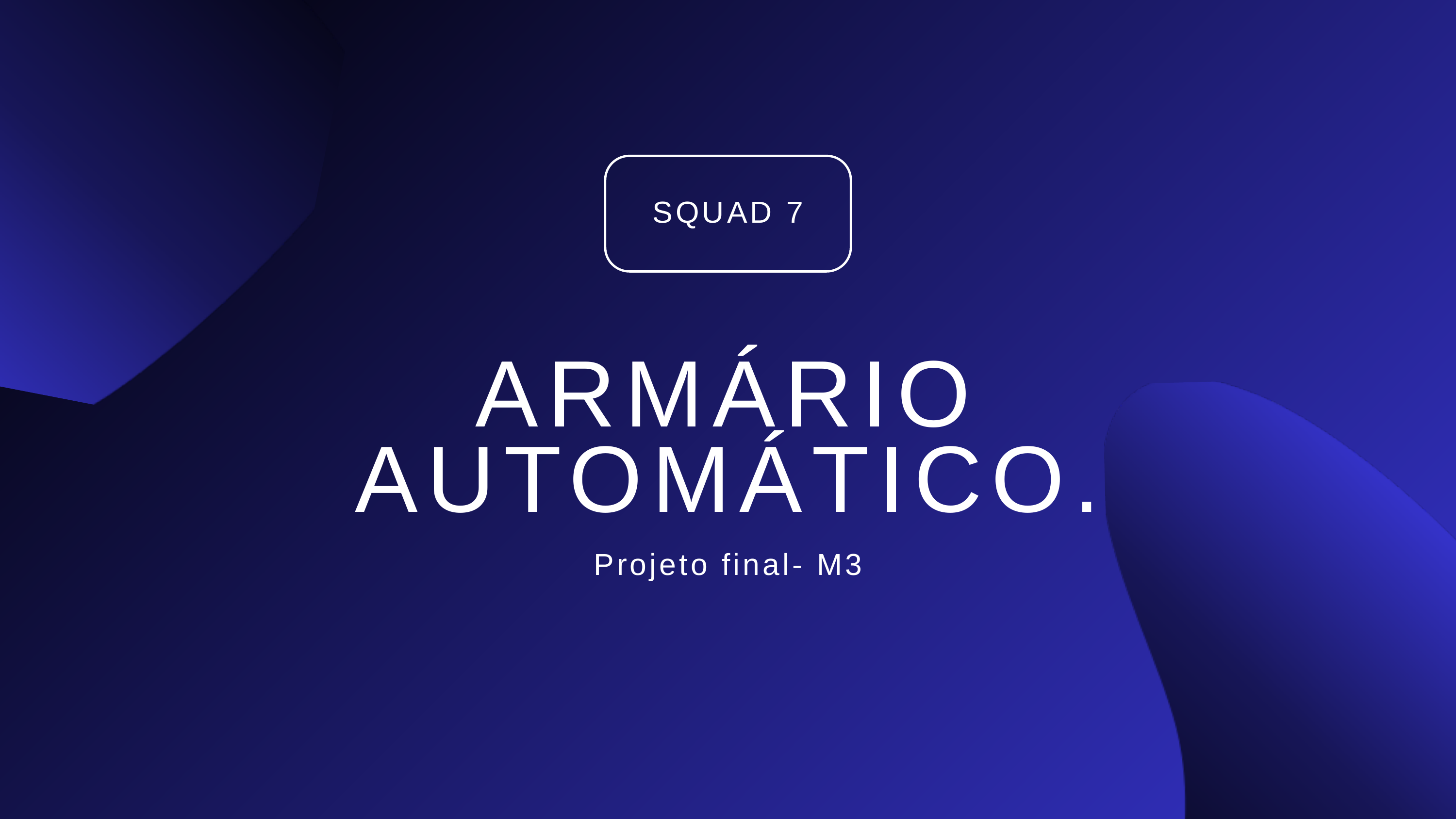

SQUAD 7
ARMÁRIO AUTOMÁTICO.

Projeto final- M3